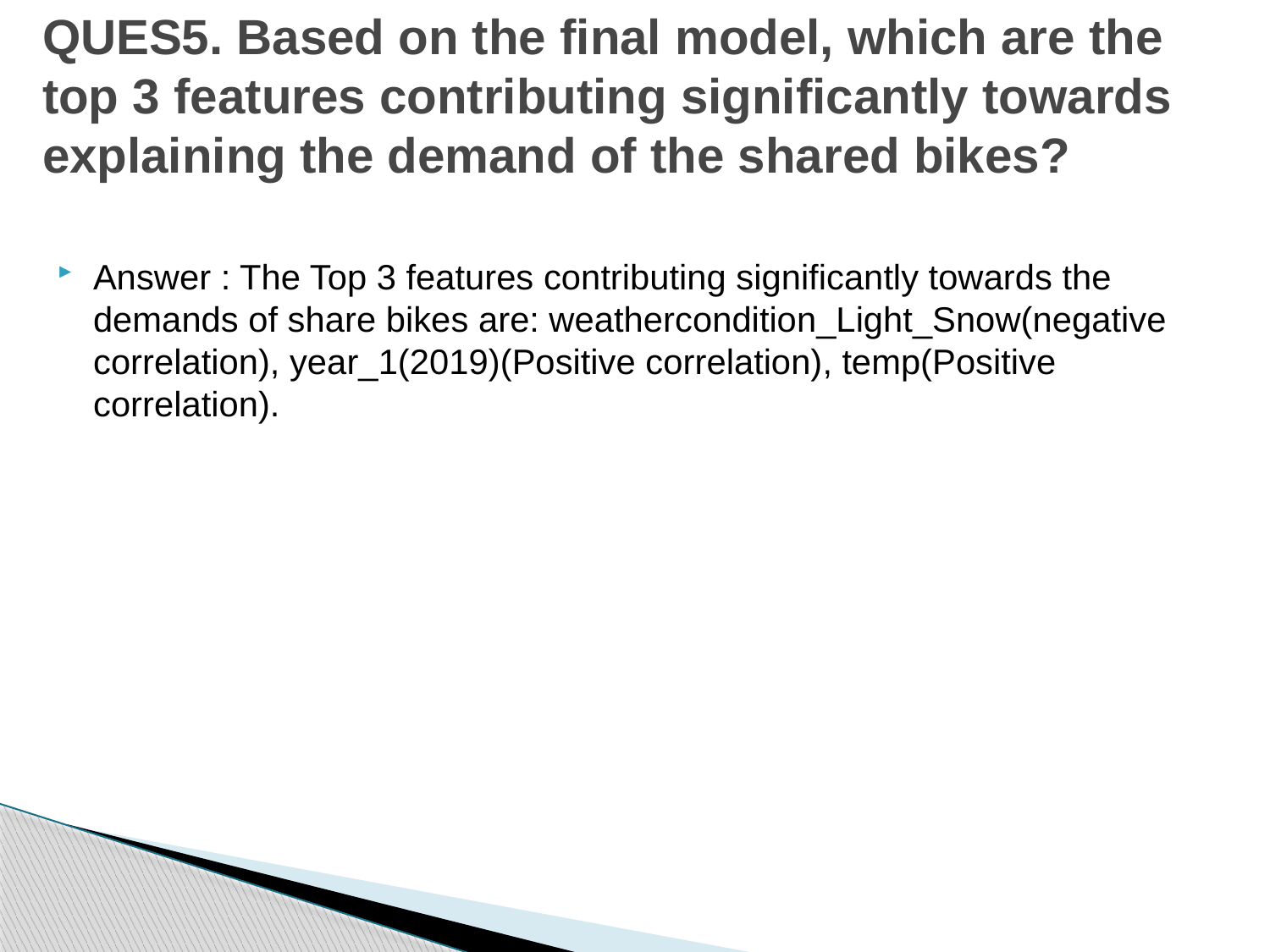

# QUES5. Based on the final model, which are the top 3 features contributing significantly towards explaining the demand of the shared bikes?
Answer : The Top 3 features contributing significantly towards the demands of share bikes are: weathercondition_Light_Snow(negative correlation), year_1(2019)(Positive correlation), temp(Positive correlation).